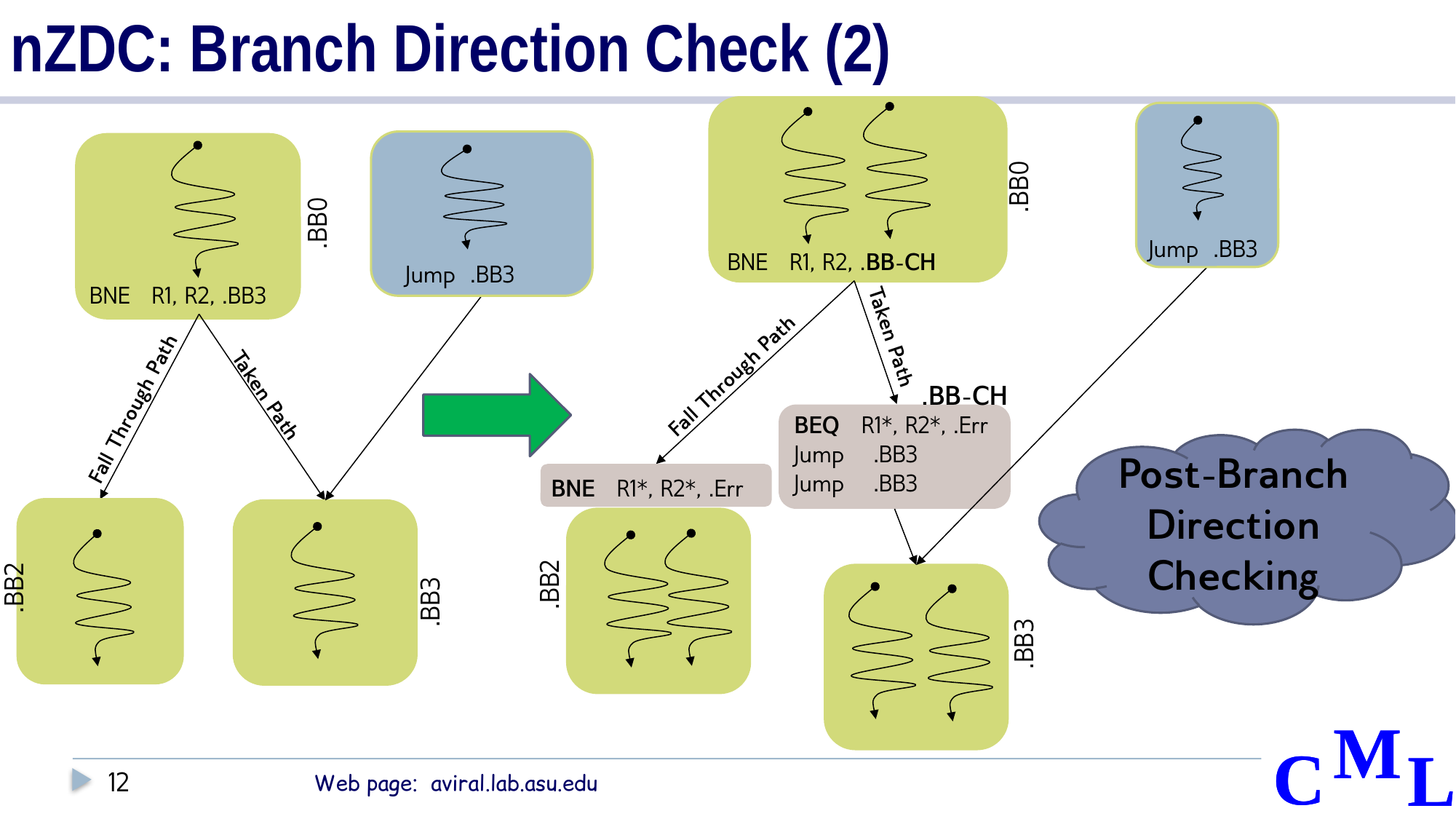

# nZDC: Branch Direction Check (2)

Jump  .BB3

BNE   R1, R2, .BB-CH

Jump  .BB3

BNE   R1, R2, .BB3
.BB0
.BB0
Taken Path
Fall Through Path
Fall Through Path
.BB-CH

Taken Path
BEQ   R1*, R2*, .Err
Jump    .BB3
Jump    .BB3

Post-Branch Direction Checking

BNE   R1*, R2*, .Err

.BB2
.BB2

.BB3
.BB3
12